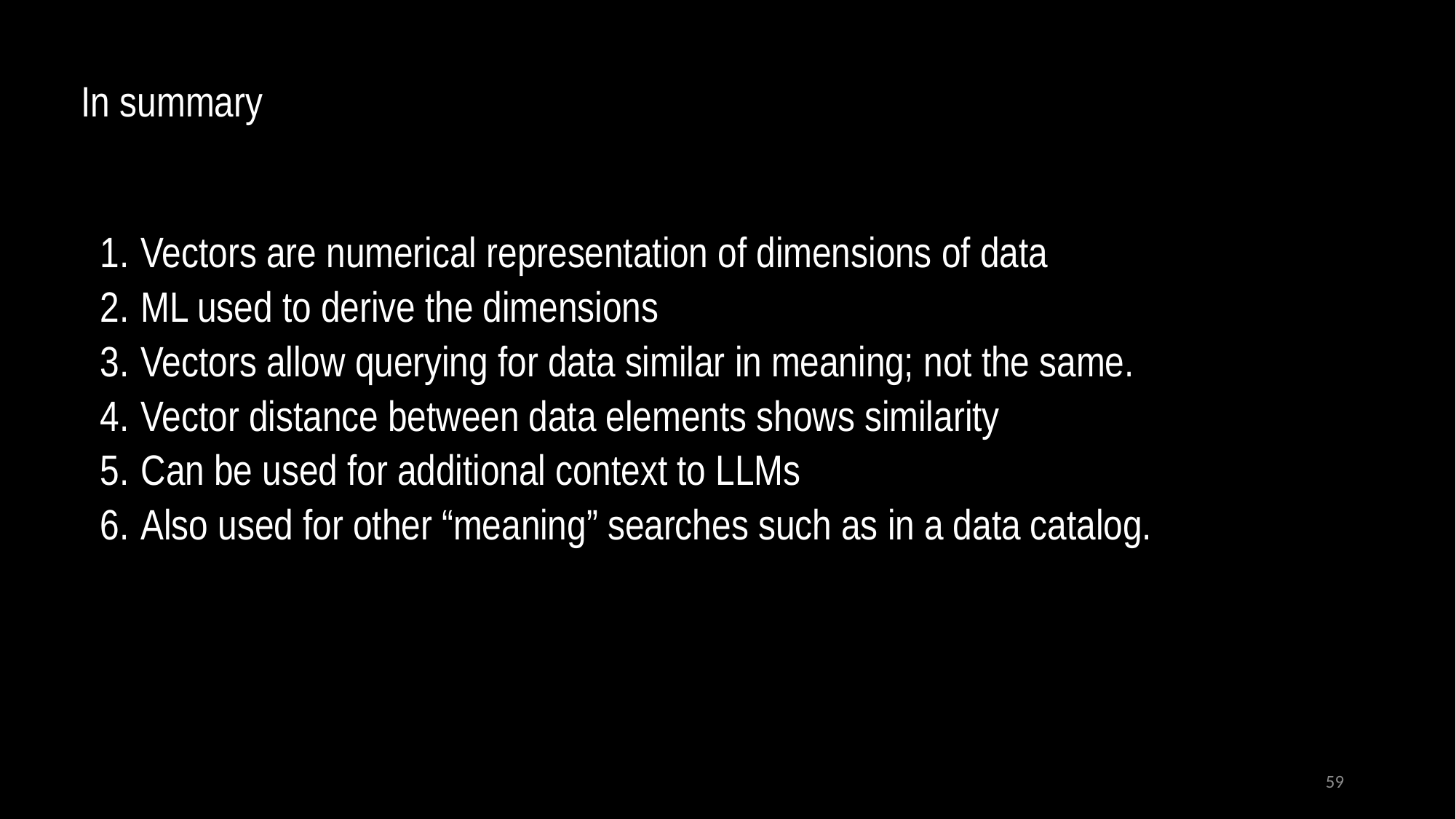

In summary
Vectors are numerical representation of dimensions of data
ML used to derive the dimensions
Vectors allow querying for data similar in meaning; not the same.
Vector distance between data elements shows similarity
Can be used for additional context to LLMs
Also used for other “meaning” searches such as in a data catalog.

59